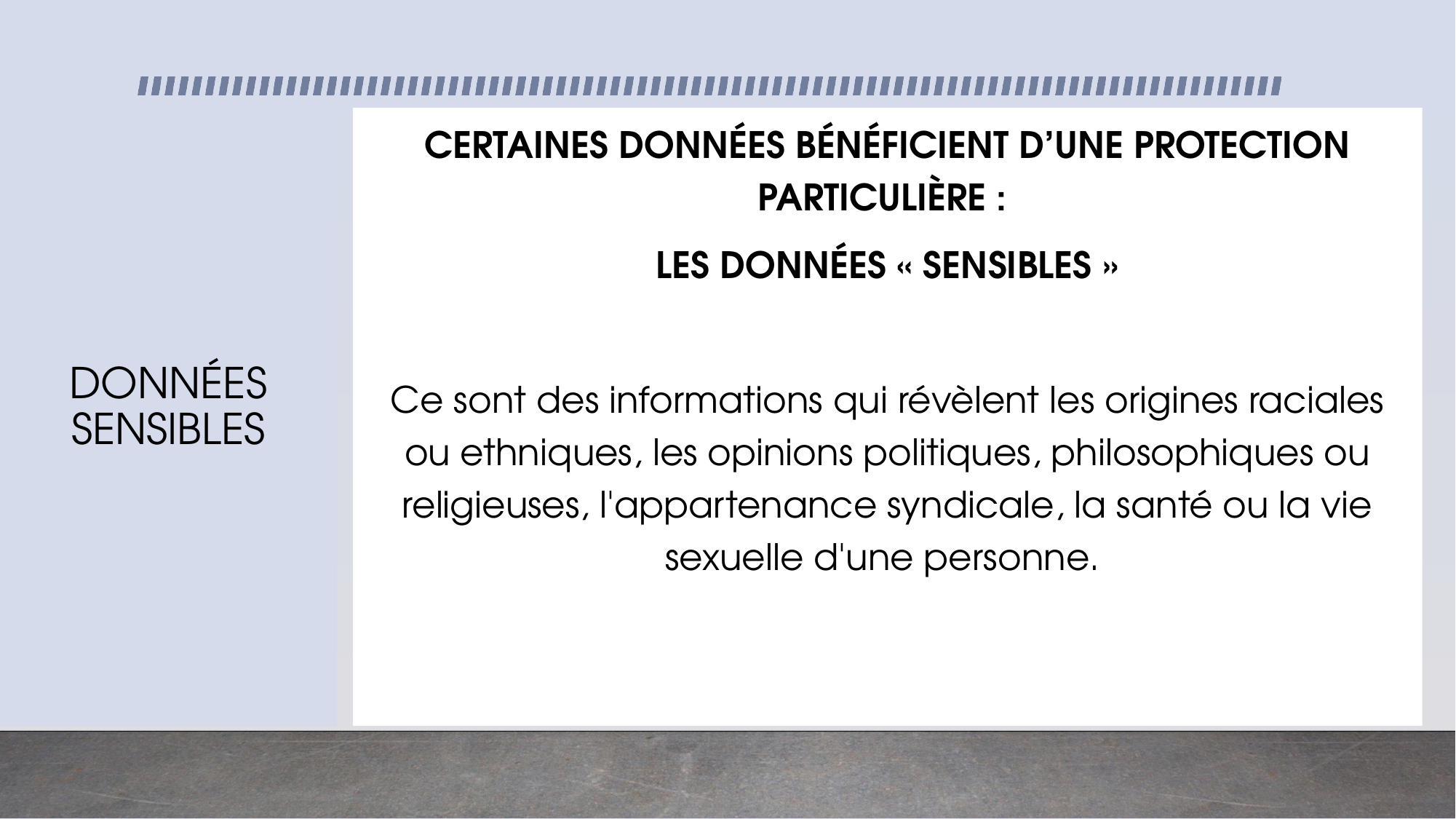

# DONNÉES SENSIBLES
CERTAINES DONNÉES BÉNÉFICIENT D’UNE PROTECTION PARTICULIÈRE :
LES DONNÉES « SENSIBLES »

Ce sont des informations qui révèlent les origines raciales ou ethniques, les opinions politiques, philosophiques ou religieuses, l'appartenance syndicale, la santé ou la vie sexuelle d'une personne.